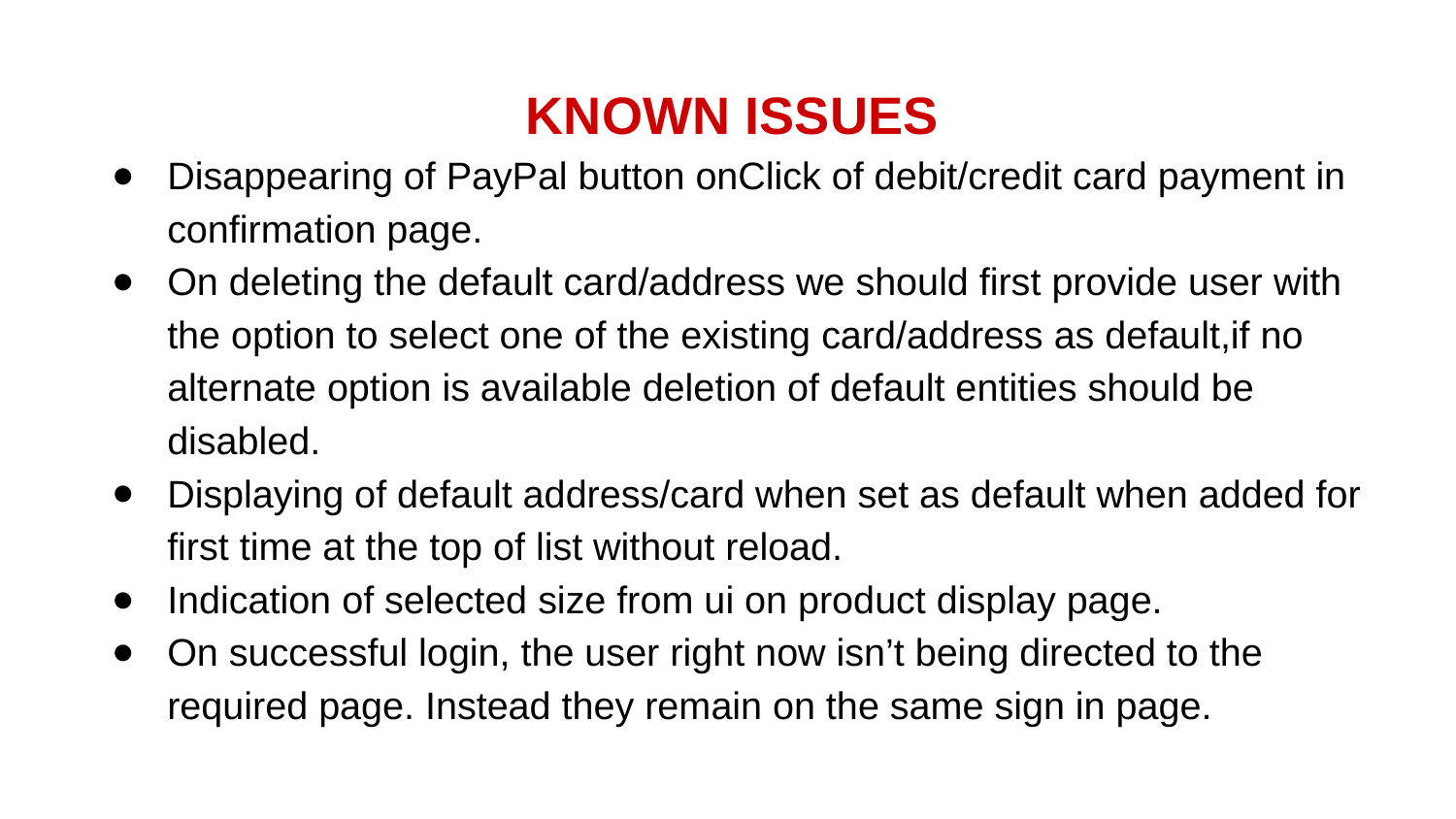

KNOWN ISSUES
Disappearing of PayPal button onClick of debit/credit card payment in confirmation page.
On deleting the default card/address we should first provide user with the option to select one of the existing card/address as default,if no alternate option is available deletion of default entities should be disabled.
Displaying of default address/card when set as default when added for first time at the top of list without reload.
Indication of selected size from ui on product display page.
On successful login, the user right now isn’t being directed to the required page. Instead they remain on the same sign in page.